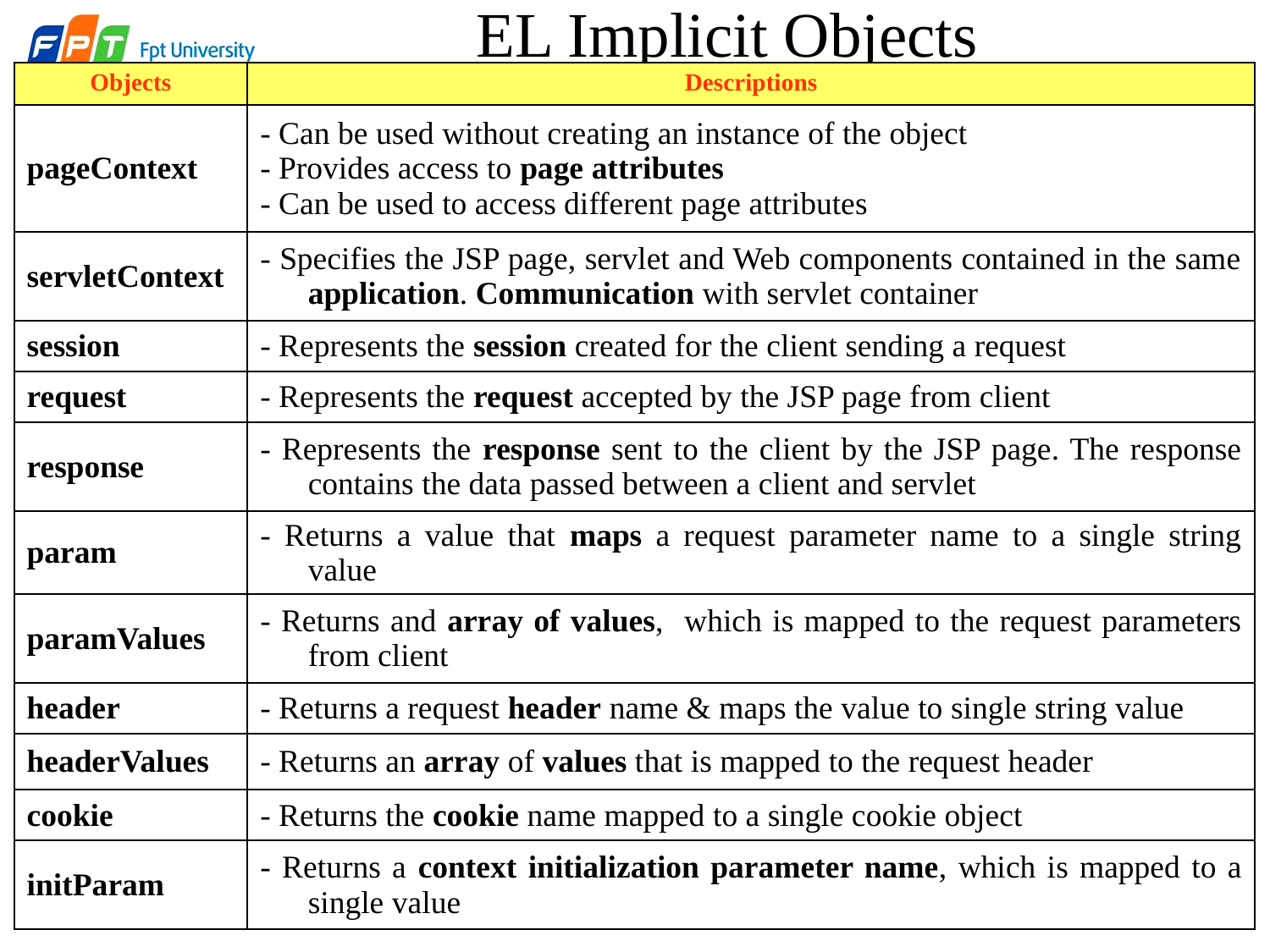

EL Implicit Objects
| Objects | Descriptions |
| --- | --- |
| pageContext | - Can be used without creating an instance of the object - Provides access to page attributes - Can be used to access different page attributes |
| servletContext | - Specifies the JSP page, servlet and Web components contained in the same application. Communication with servlet container |
| session | - Represents the session created for the client sending a request |
| request | - Represents the request accepted by the JSP page from client |
| response | - Represents the response sent to the client by the JSP page. The response contains the data passed between a client and servlet |
| param | - Returns a value that maps a request parameter name to a single string value |
| paramValues | - Returns and array of values, which is mapped to the request parameters from client |
| header | - Returns a request header name & maps the value to single string value |
| headerValues | - Returns an array of values that is mapped to the request header |
| cookie | - Returns the cookie name mapped to a single cookie object |
| initParam | - Returns a context initialization parameter name, which is mapped to a single value |